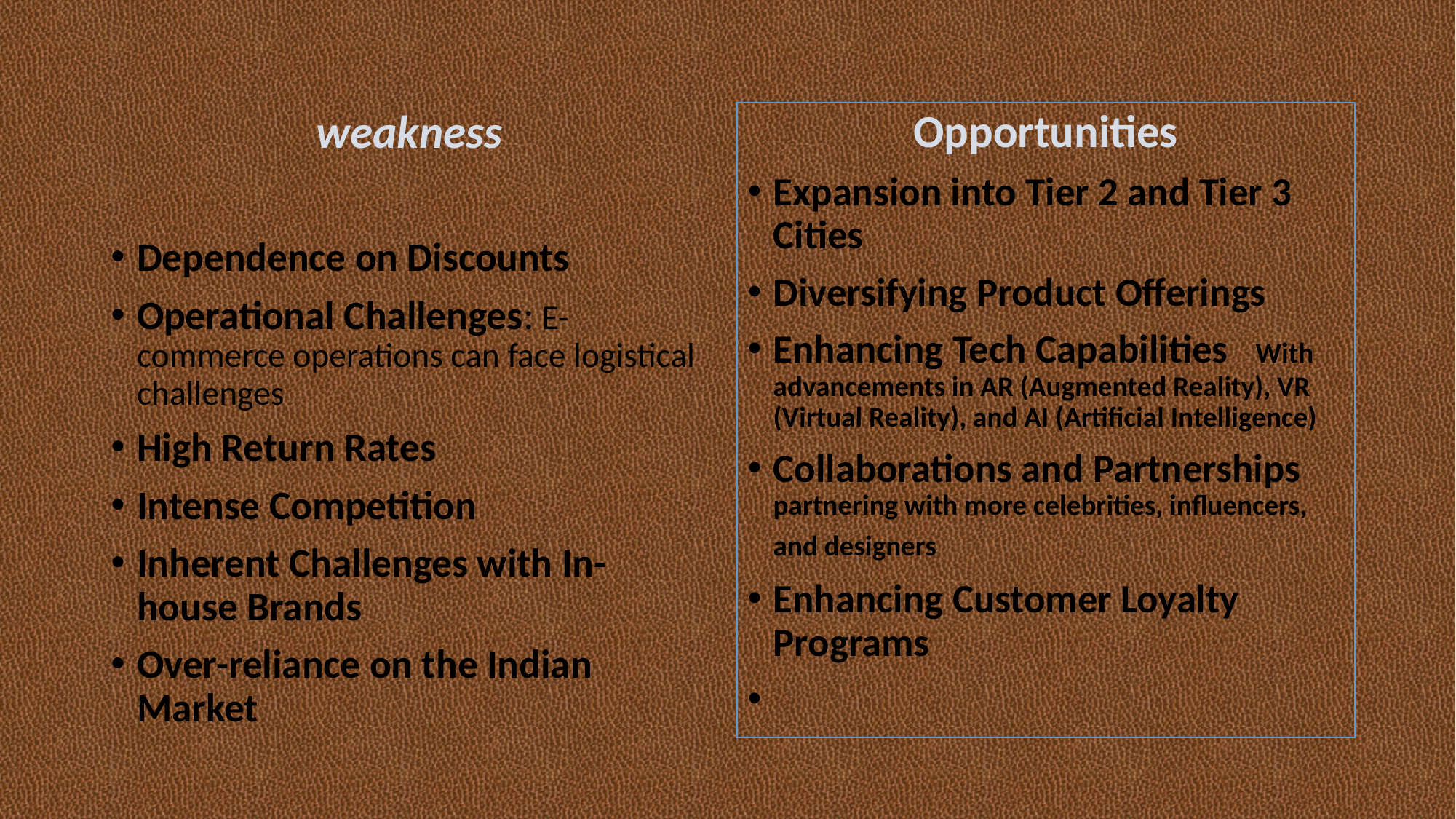

weakness

Dependence on Discounts
Operational Challenges: E-commerce operations can face logistical challenges
High Return Rates
Intense Competition
Inherent Challenges with In-house Brands
Over-reliance on the Indian Market
Opportunities
Expansion into Tier 2 and Tier 3 Cities
Diversifying Product Offerings
Enhancing Tech Capabilities   With advancements in AR (Augmented Reality), VR (Virtual Reality), and AI (Artificial Intelligence)
Collaborations and Partnerships  partnering with more celebrities, influencers, and designers
Enhancing Customer Loyalty Programs